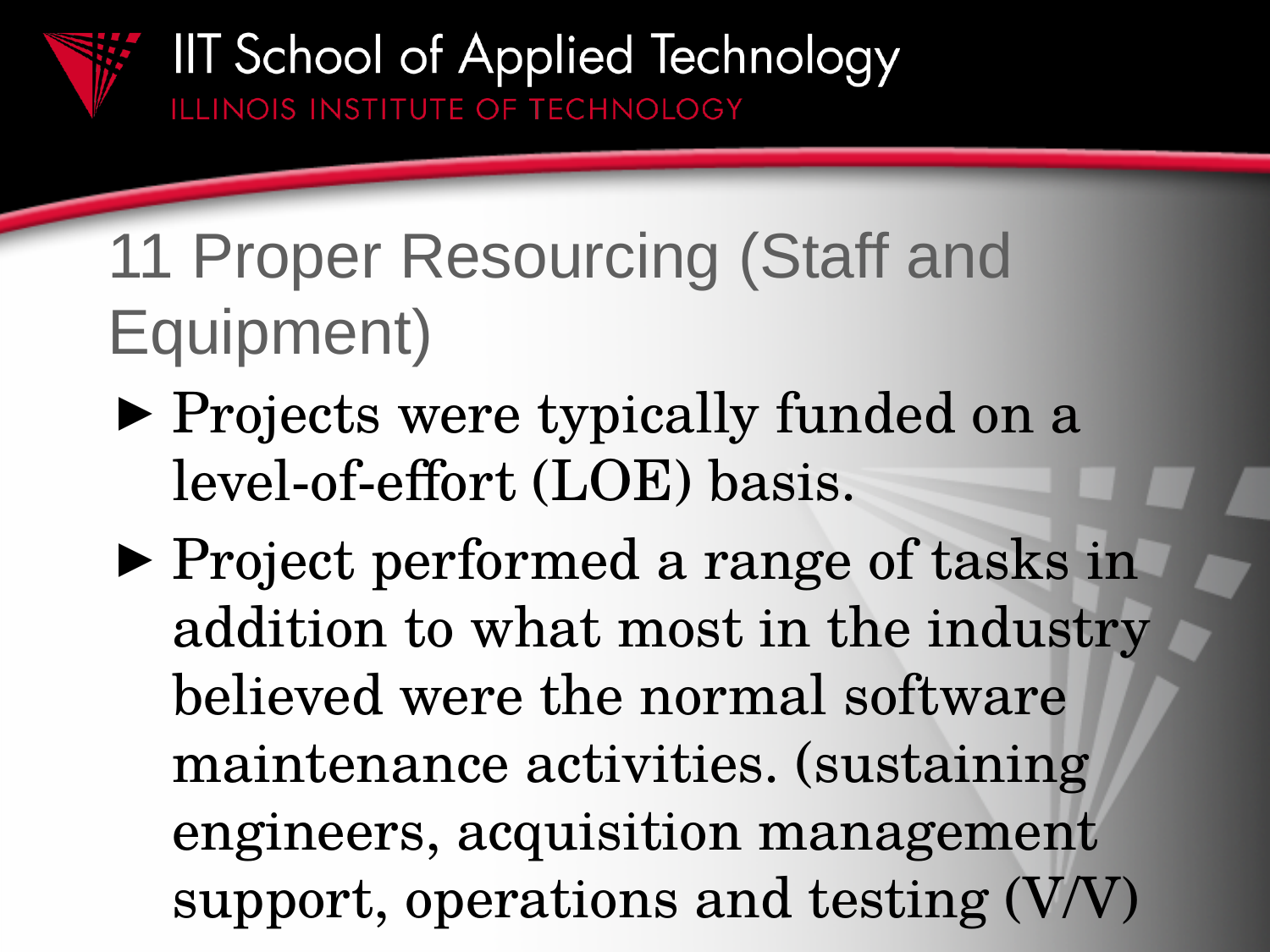

# 11 Proper Resourcing (Staff and Equipment)
Projects were typically funded on a level-of-effort (LOE) basis.
Project performed a range of tasks in addition to what most in the industry believed were the normal software maintenance activities. (sustaining engineers, acquisition management support, operations and testing (V/V)